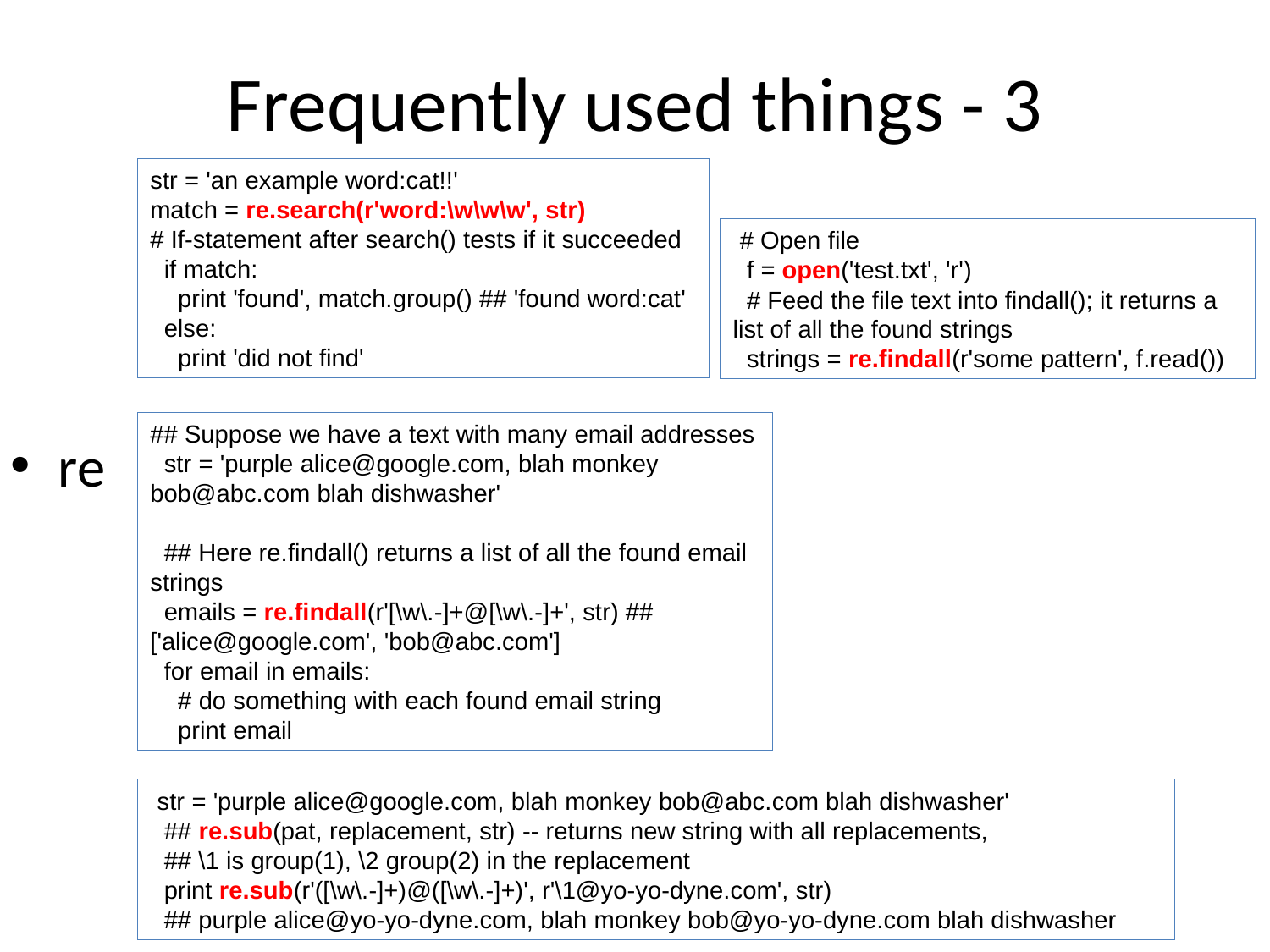

# Frequently used things - 3
str = 'an example word:cat!!'
match = re.search(r'word:\w\w\w', str)
# If-statement after search() tests if it succeeded
  if match:
    print 'found', match.group() ## 'found word:cat'
  else:
    print 'did not find'
 # Open file
  f = open('test.txt', 'r')
  # Feed the file text into findall(); it returns a list of all the found strings
  strings = re.findall(r'some pattern', f.read())
## Suppose we have a text with many email addresses
  str = 'purple alice@google.com, blah monkey bob@abc.com blah dishwasher'

  ## Here re.findall() returns a list of all the found email strings
  emails = re.findall(r'[\w\.-]+@[\w\.-]+', str) ## ['alice@google.com', 'bob@abc.com']
  for email in emails:
    # do something with each found email string
    print email
re
 str = 'purple alice@google.com, blah monkey bob@abc.com blah dishwasher'
  ## re.sub(pat, replacement, str) -- returns new string with all replacements,
  ## \1 is group(1), \2 group(2) in the replacement
  print re.sub(r'([\w\.-]+)@([\w\.-]+)', r'\1@yo-yo-dyne.com', str)
  ## purple alice@yo-yo-dyne.com, blah monkey bob@yo-yo-dyne.com blah dishwasher